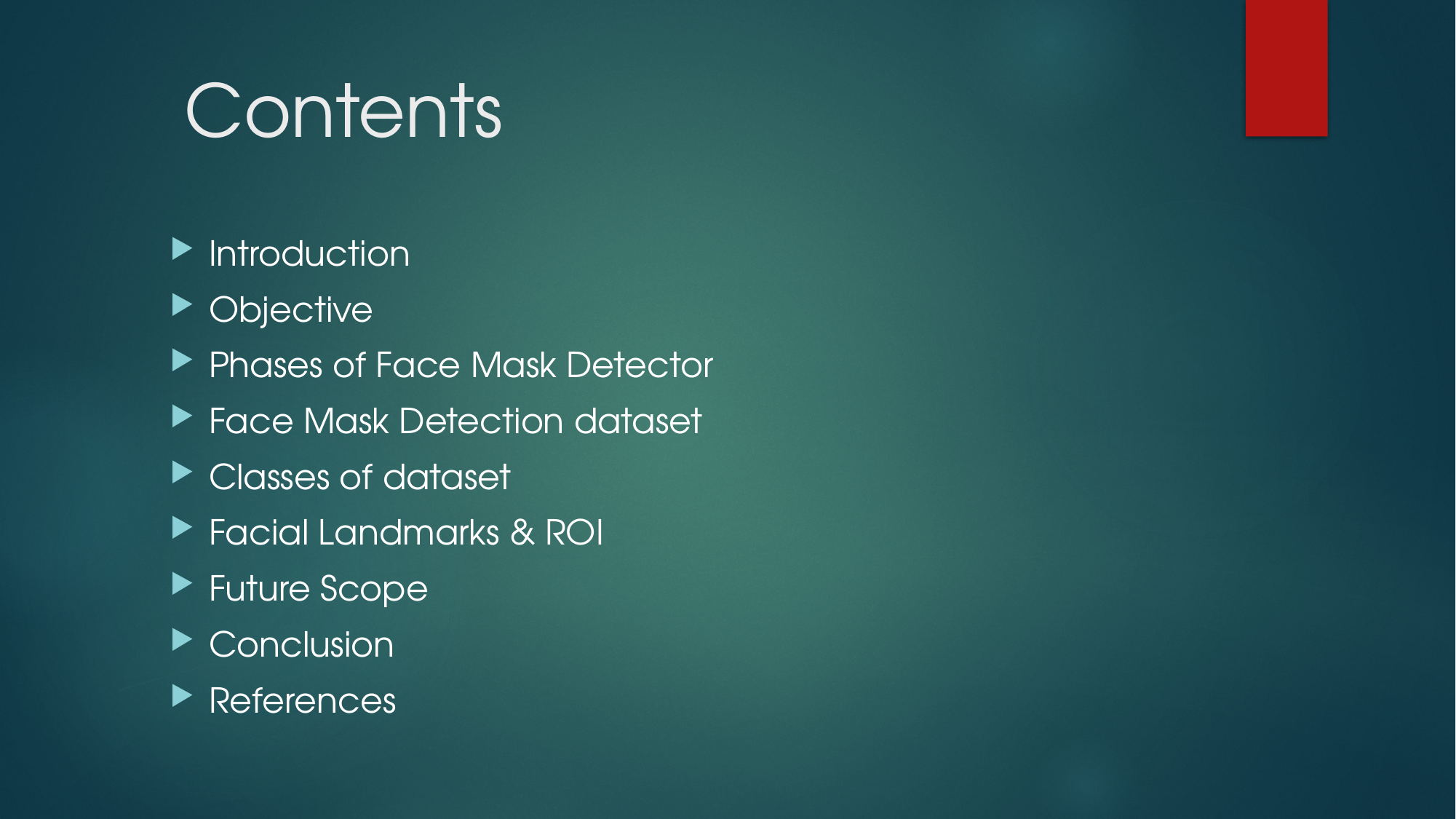

# Contents
Introduction
Objective
Phases of Face Mask Detector
Face Mask Detection dataset
Classes of dataset
Facial Landmarks & ROI
Future Scope
Conclusion
References